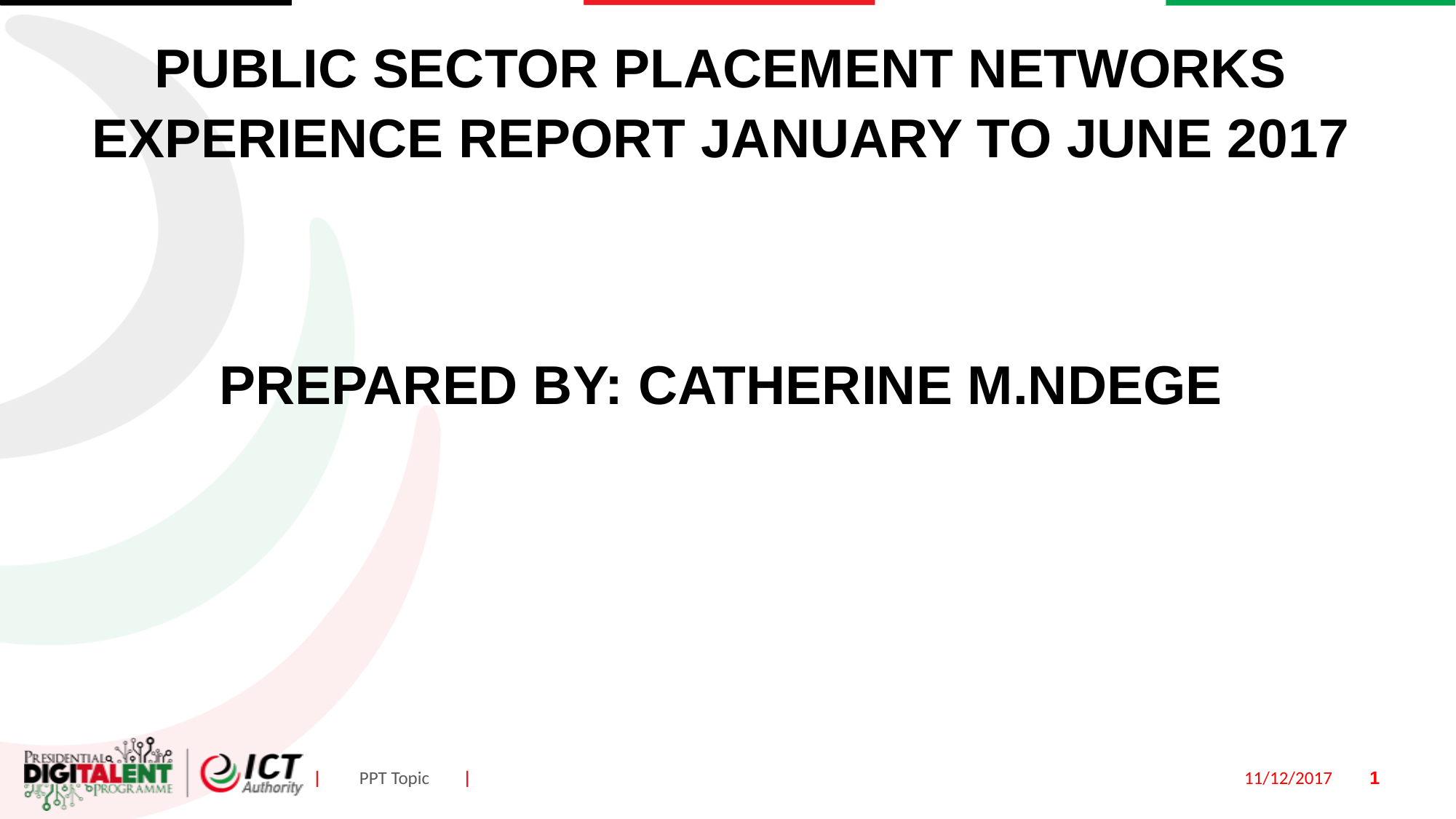

PUBLIC SECTOR PLACEMENT NETWORKS EXPERIENCE REPORT JANUARY TO JUNE 2017

PREPARED BY: CATHERINE M.NDEGE